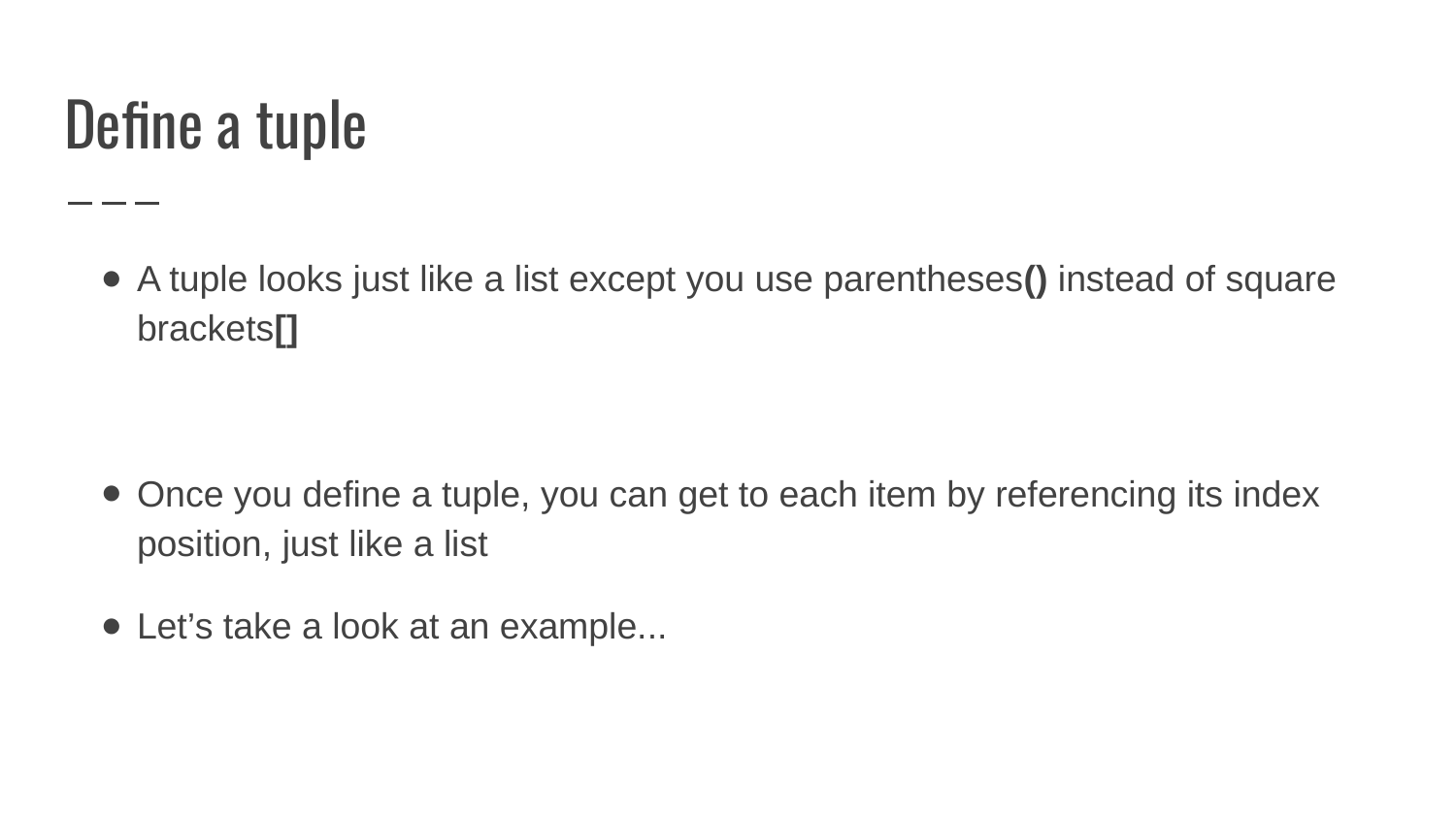

# Define a tuple
A tuple looks just like a list except you use parentheses() instead of square brackets[]

Once you define a tuple, you can get to each item by referencing its index position, just like a list
Let’s take a look at an example...